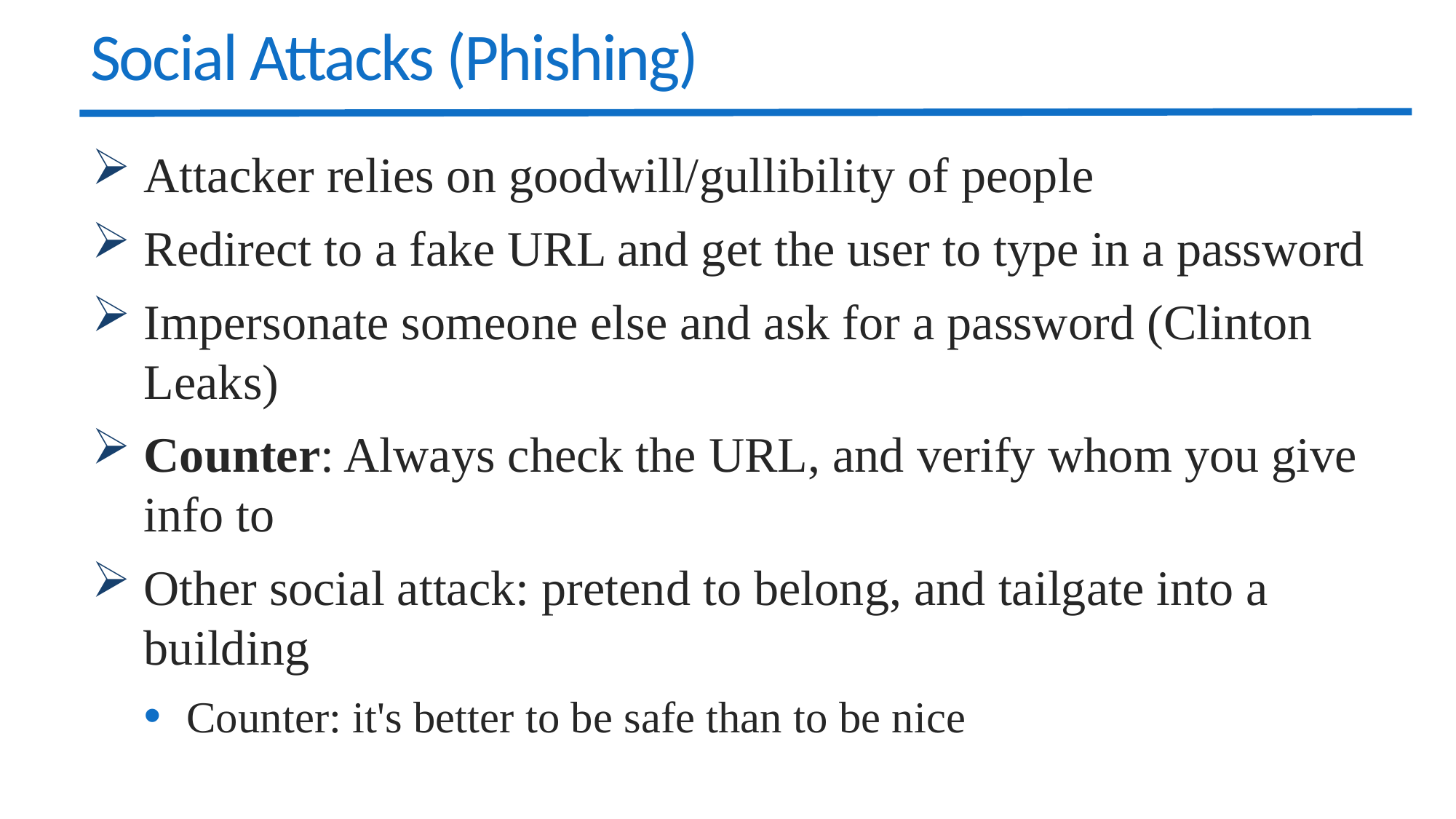

# Social Attacks (Phishing)
Attacker relies on goodwill/gullibility of people
Redirect to a fake URL and get the user to type in a password
Impersonate someone else and ask for a password (Clinton Leaks)
Counter: Always check the URL, and verify whom you give info to
Other social attack: pretend to belong, and tailgate into a building
Counter: it's better to be safe than to be nice